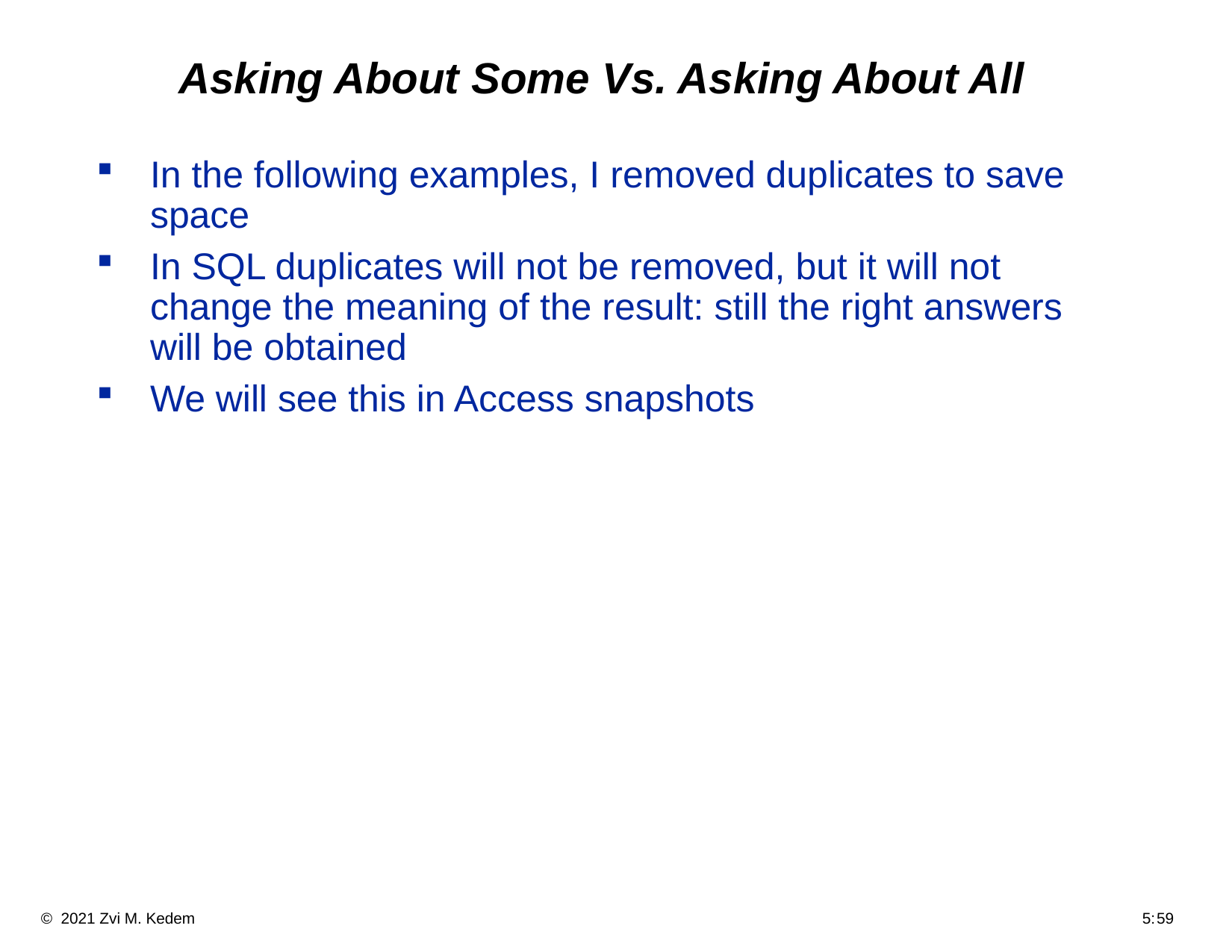

# Asking About Some Vs. Asking About All
In the following examples, I removed duplicates to save space
In SQL duplicates will not be removed, but it will not change the meaning of the result: still the right answers will be obtained
We will see this in Access snapshots